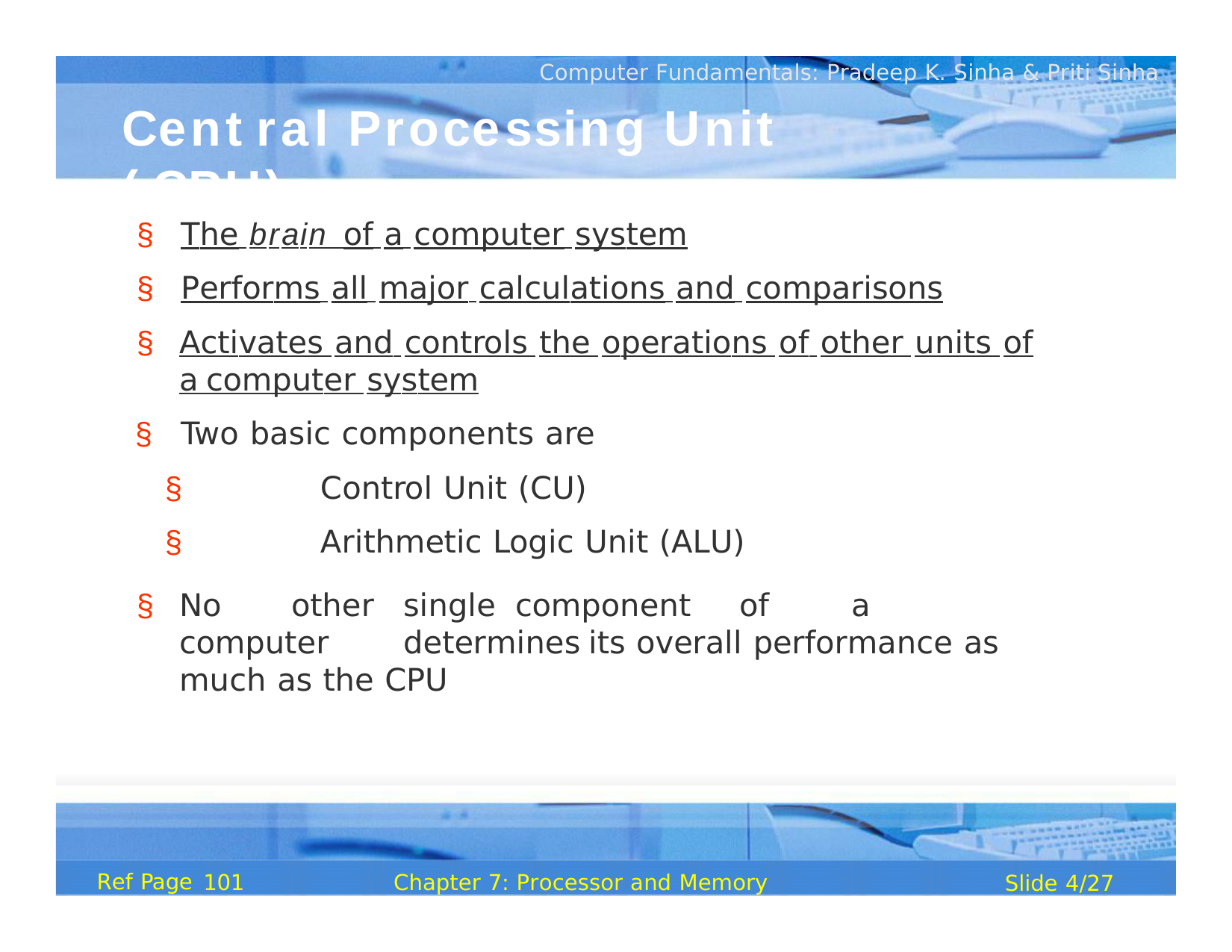

Computer Fundamentals: Pradeep K. Sinha & Priti Sinha
Cent ral Processing	Unit	( CPU)
§	The brain  of a computer system
§	Performs all major calculations and comparisons
§	Activates and controls the operations of other units of a computer system
§	Two basic components are
§	Control Unit (CU)
§	Arithmetic Logic Unit (ALU)
§	No	other	single	component	of	a	computer	determines its overall performance as much as the CPU

Ref Page
Chapter 7: Processor and Memory
101
Slide 4/27